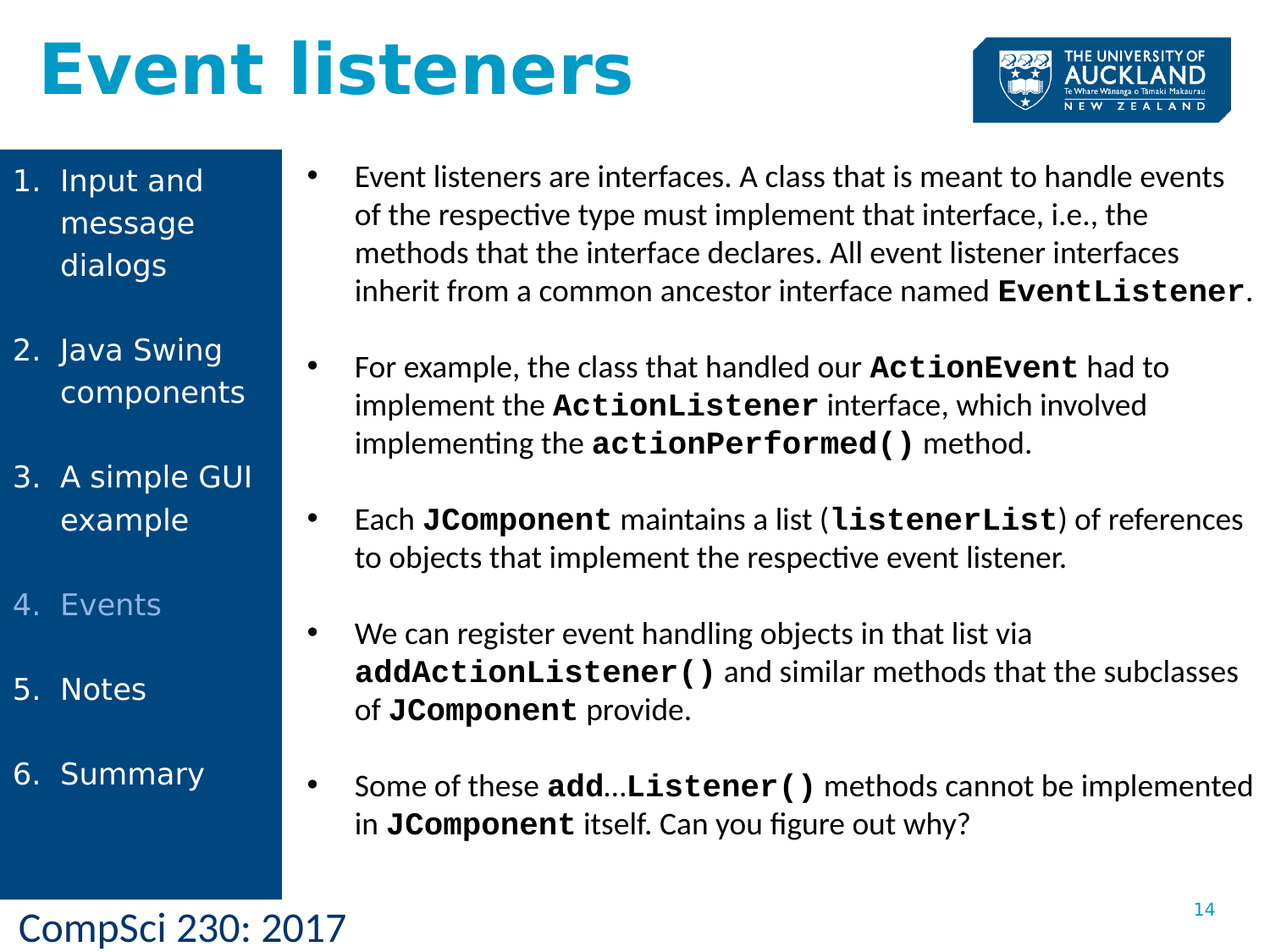

Event listeners
Input and message dialogs
Java Swing components

A simple GUI example

Events

Notes

Summary
Event listeners are interfaces. A class that is meant to handle events of the respective type must implement that interface, i.e., the methods that the interface declares. All event listener interfaces inherit from a common ancestor interface named EventListener.

For example, the class that handled our ActionEvent had to implement the ActionListener interface, which involved implementing the actionPerformed() method.

Each JComponent maintains a list (listenerList) of references to objects that implement the respective event listener.

We can register event handling objects in that list via addActionListener() and similar methods that the subclasses of JComponent provide.

Some of these add…Listener() methods cannot be implemented in JComponent itself. Can you figure out why?
14